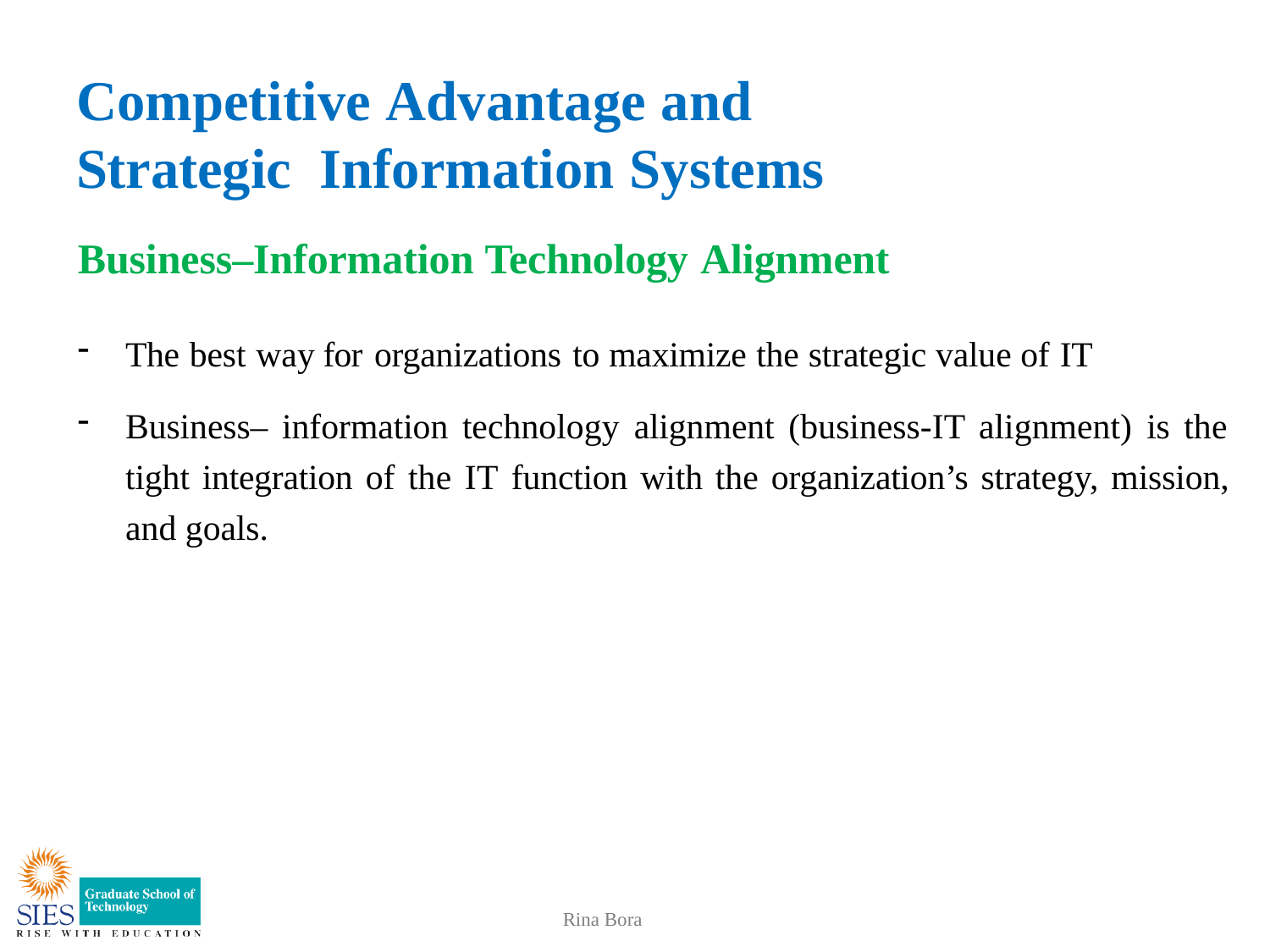

# Competitive Advantage and Strategic  Information Systems
Business–Information Technology Alignment
The best way for organizations to maximize the strategic value of IT
Business– information technology alignment (business-IT alignment) is the  tight integration of the IT function with the organization’s strategy, mission,  and goals.